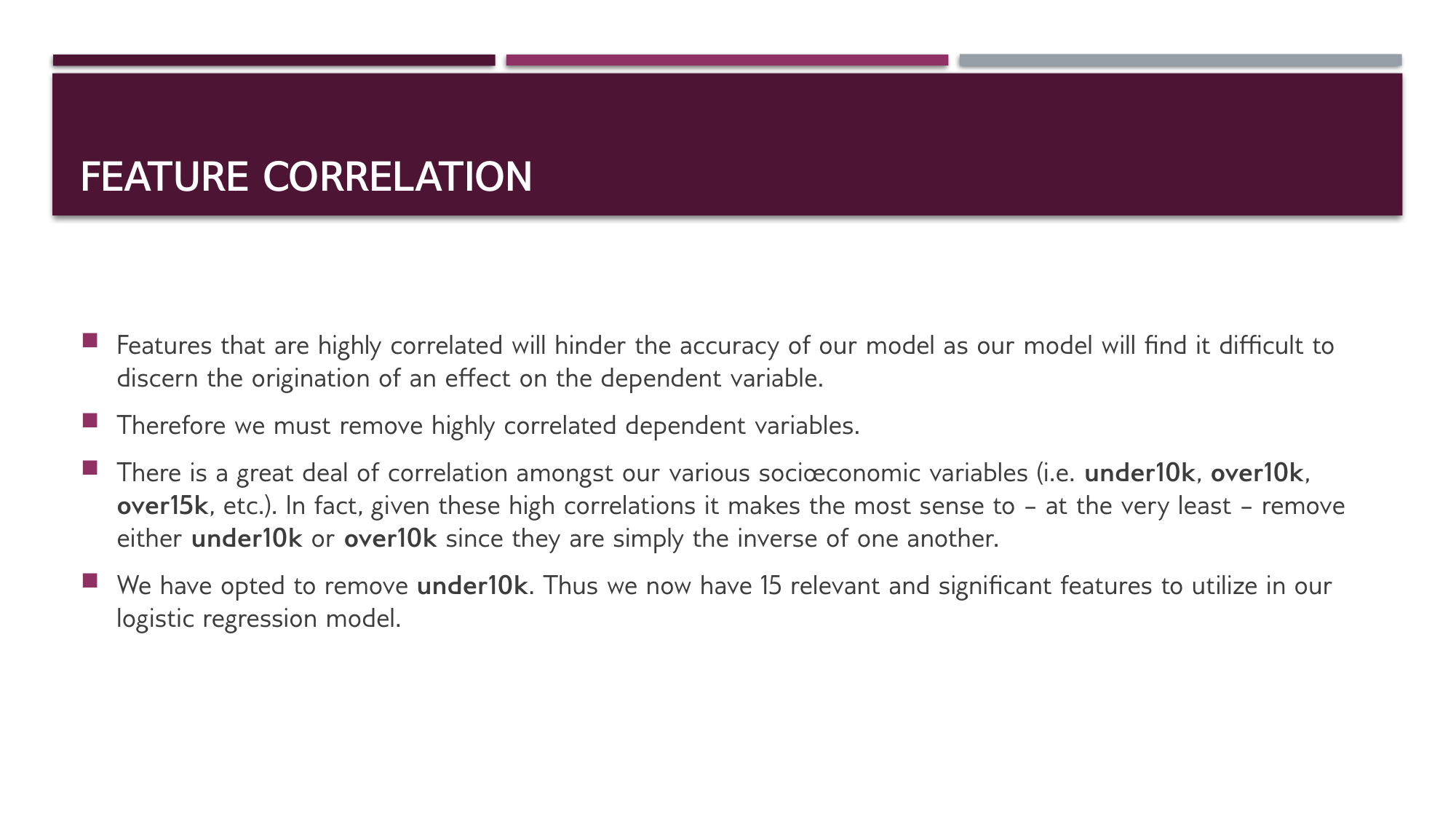

# Feature Correlation
Features that are highly correlated will hinder the accuracy of our model as our model will find it difficult to discern the origination of an effect on the dependent variable.
Therefore we must remove highly correlated dependent variables.
There is a great deal of correlation amongst our various socioeconomic variables (i.e. under10k, over10k, over15k, etc.). In fact, given these high correlations it makes the most sense to – at the very least – remove either under10k or over10k since they are simply the inverse of one another.
We have opted to remove under10k. Thus we now have 15 relevant and significant features to utilize in our logistic regression model.